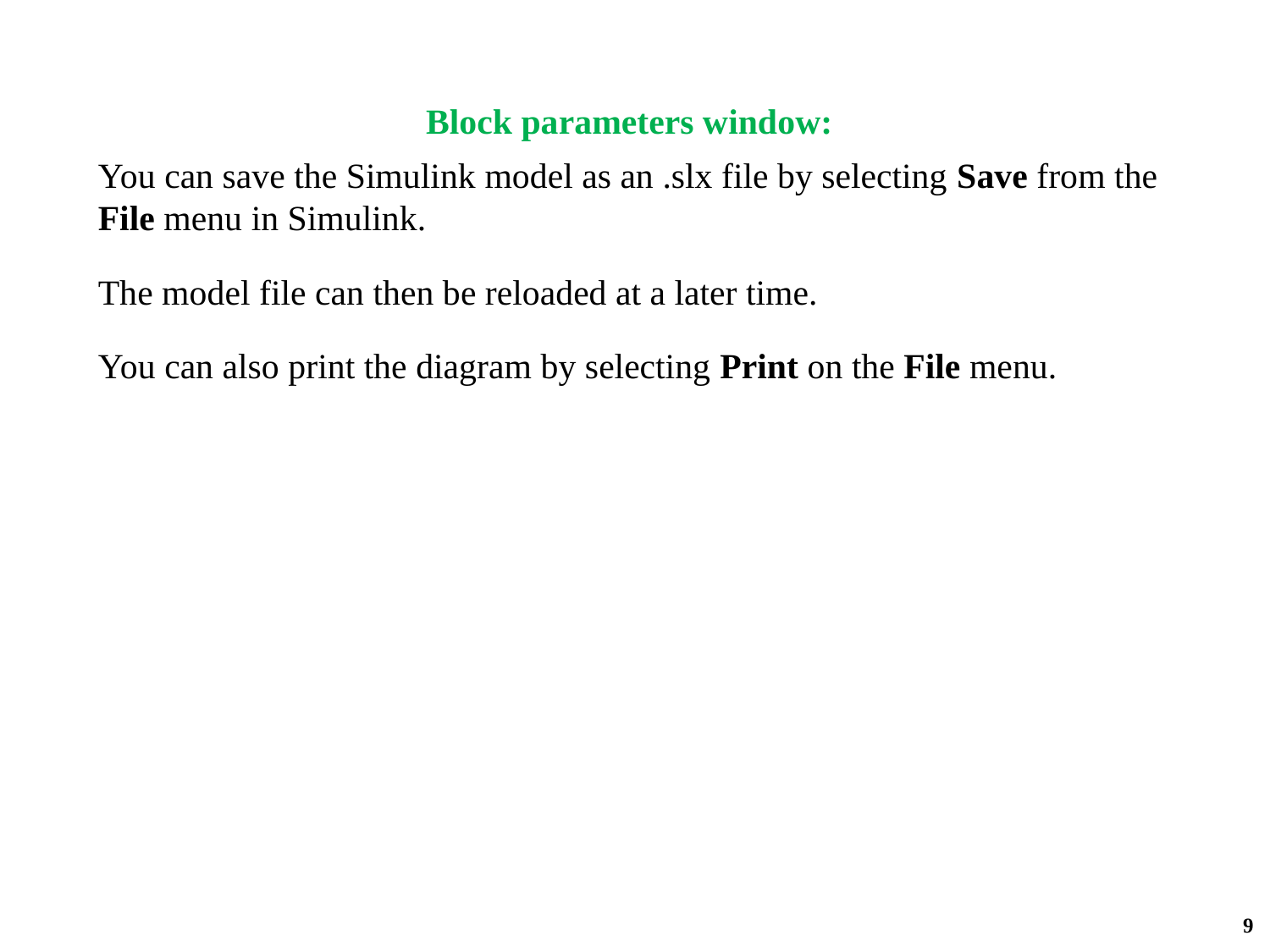

Block parameters window:
You can save the Simulink model as an .slx file by selecting Save from the File menu in Simulink.
The model file can then be reloaded at a later time.
You can also print the diagram by selecting Print on the File menu.
9